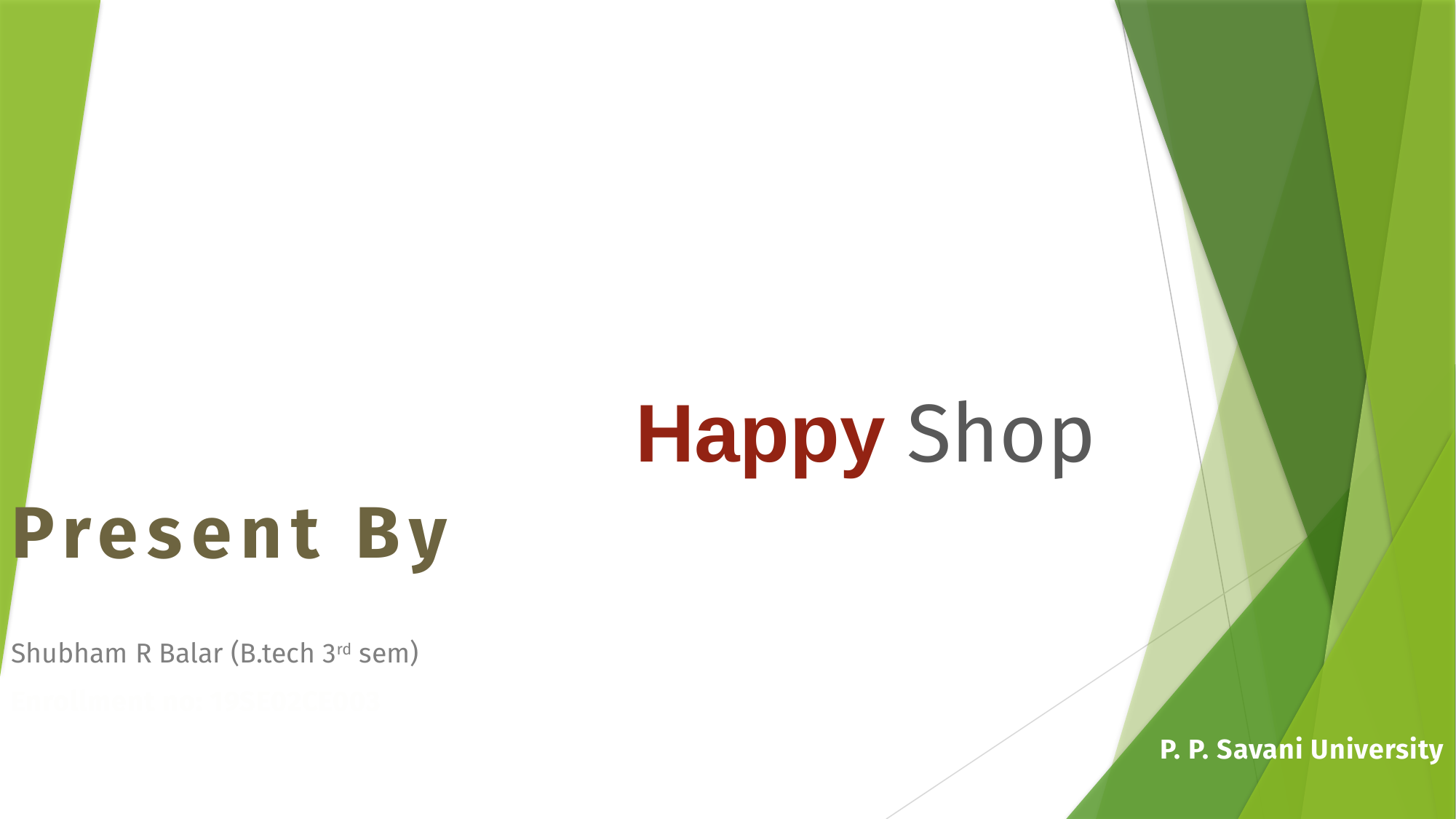

# Happy Shop
Present By

Shubham R Balar (B.tech 3rd sem)
Enrollment no: 19SE02CE003
P. P. Savani University